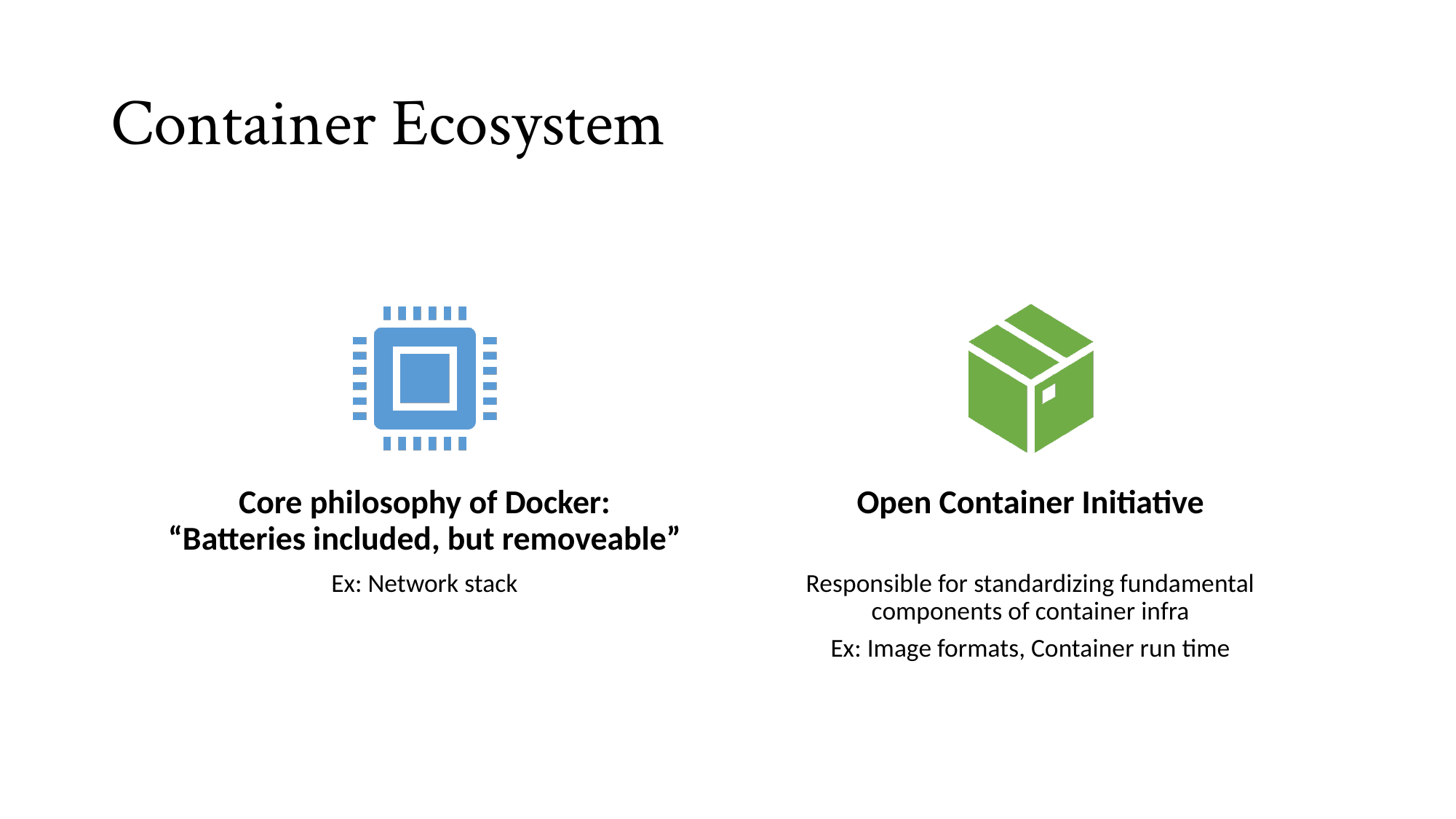

# Container Ecosystem
Core philosophy of Docker: “Batteries included, but removeable”
Ex: Network stack
Open Container Initiative
Responsible for standardizing fundamental components of container infra
Ex: Image formats, Container run time